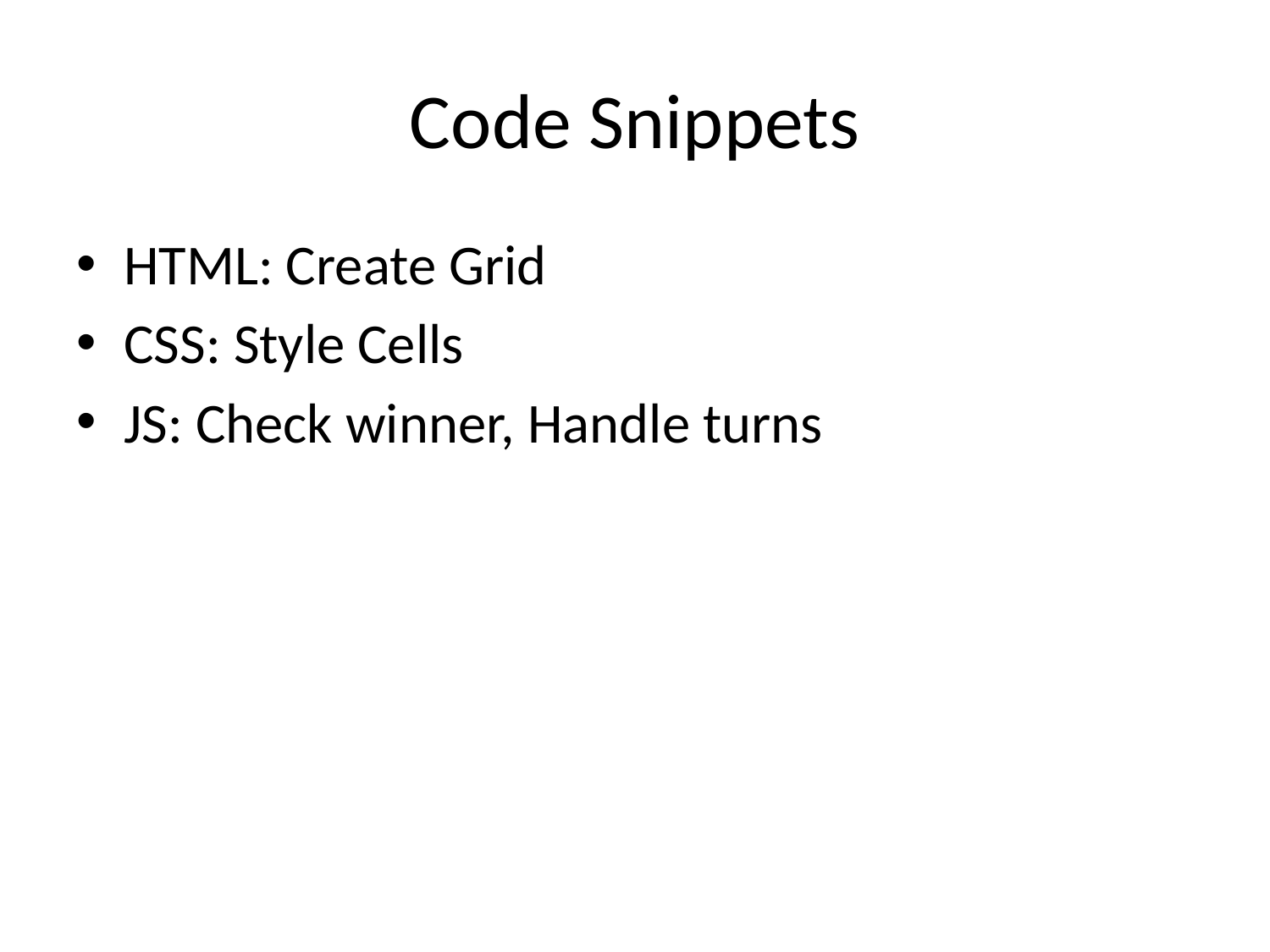

# Code Snippets
HTML: Create Grid
CSS: Style Cells
JS: Check winner, Handle turns